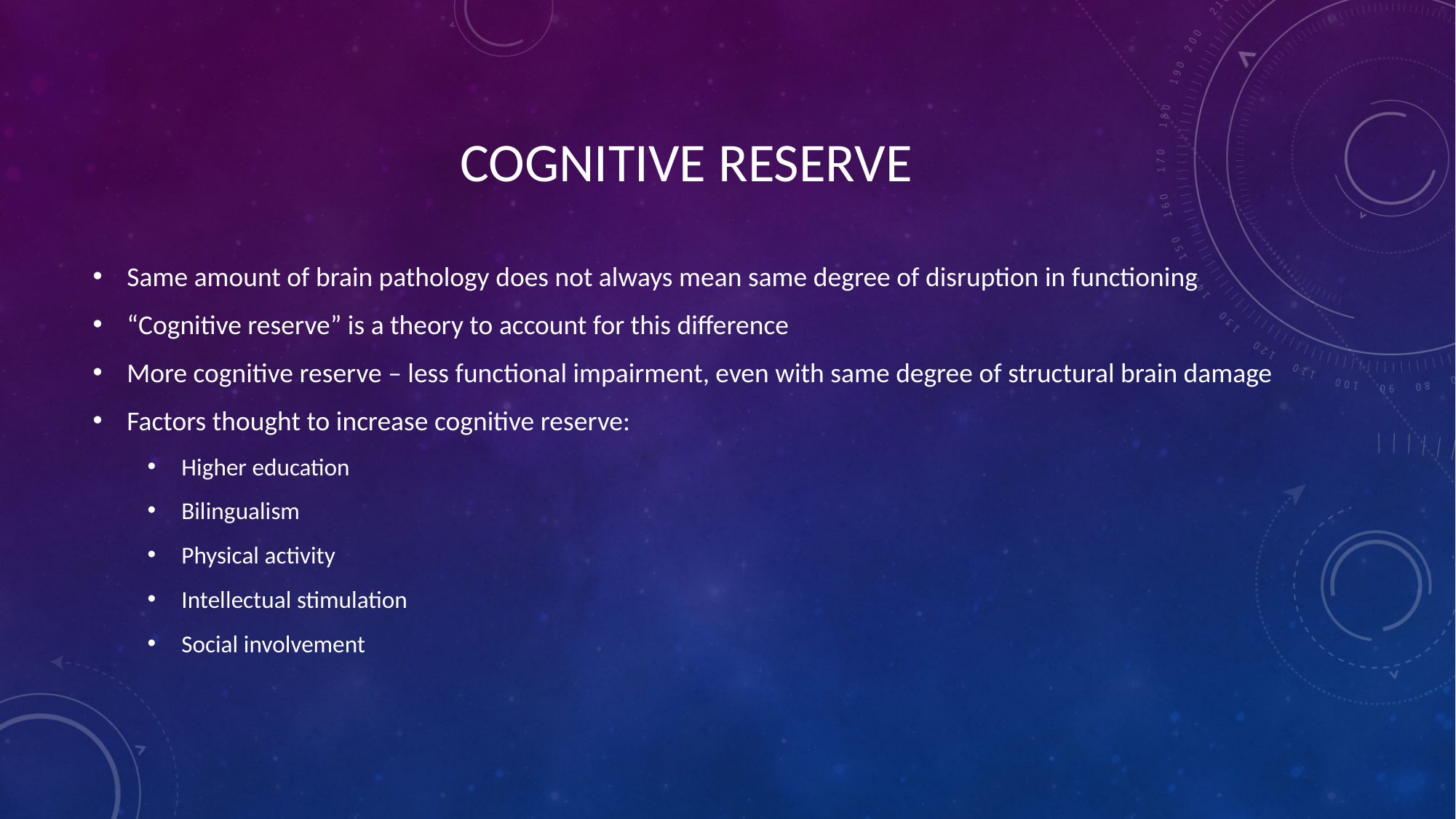

# Cognitive Reserve
Same amount of brain pathology does not always mean same degree of disruption in functioning
“Cognitive reserve” is a theory to account for this difference
More cognitive reserve – less functional impairment, even with same degree of structural brain damage
Factors thought to increase cognitive reserve:
Higher education
Bilingualism
Physical activity
Intellectual stimulation
Social involvement